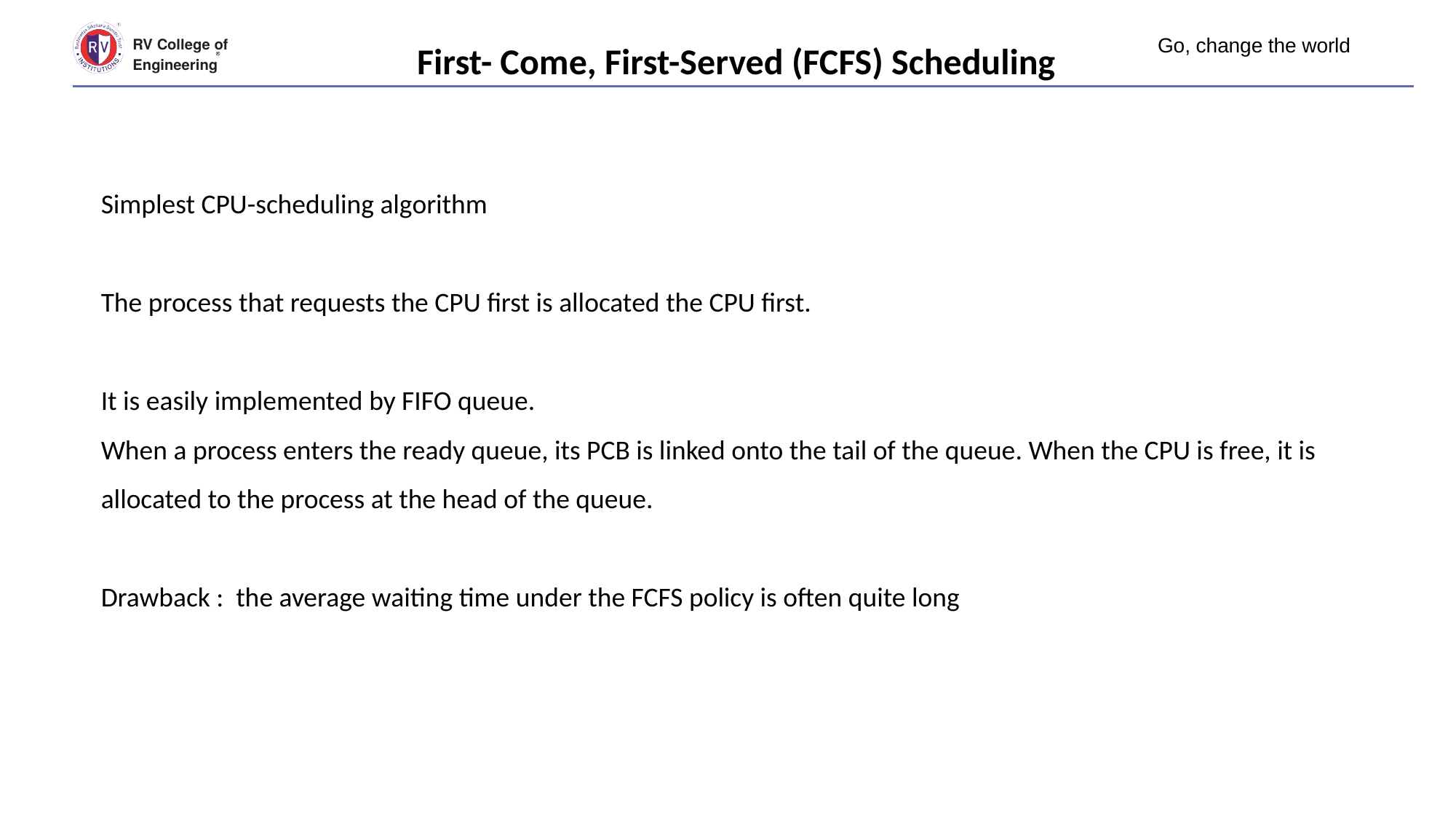

# Go, change the world
RV College of
Engineering
First- Come, First-Served (FCFS) Scheduling

Simplest CPU-scheduling algorithm
The process that requests the CPU first is allocated the CPU first.
It is easily implemented by FIFO queue.
When a process enters the ready queue, its PCB is linked onto the tail of the queue. When the CPU is free, it is allocated to the process at the head of the queue.

Drawback :  the average waiting time under the FCFS policy is often quite long